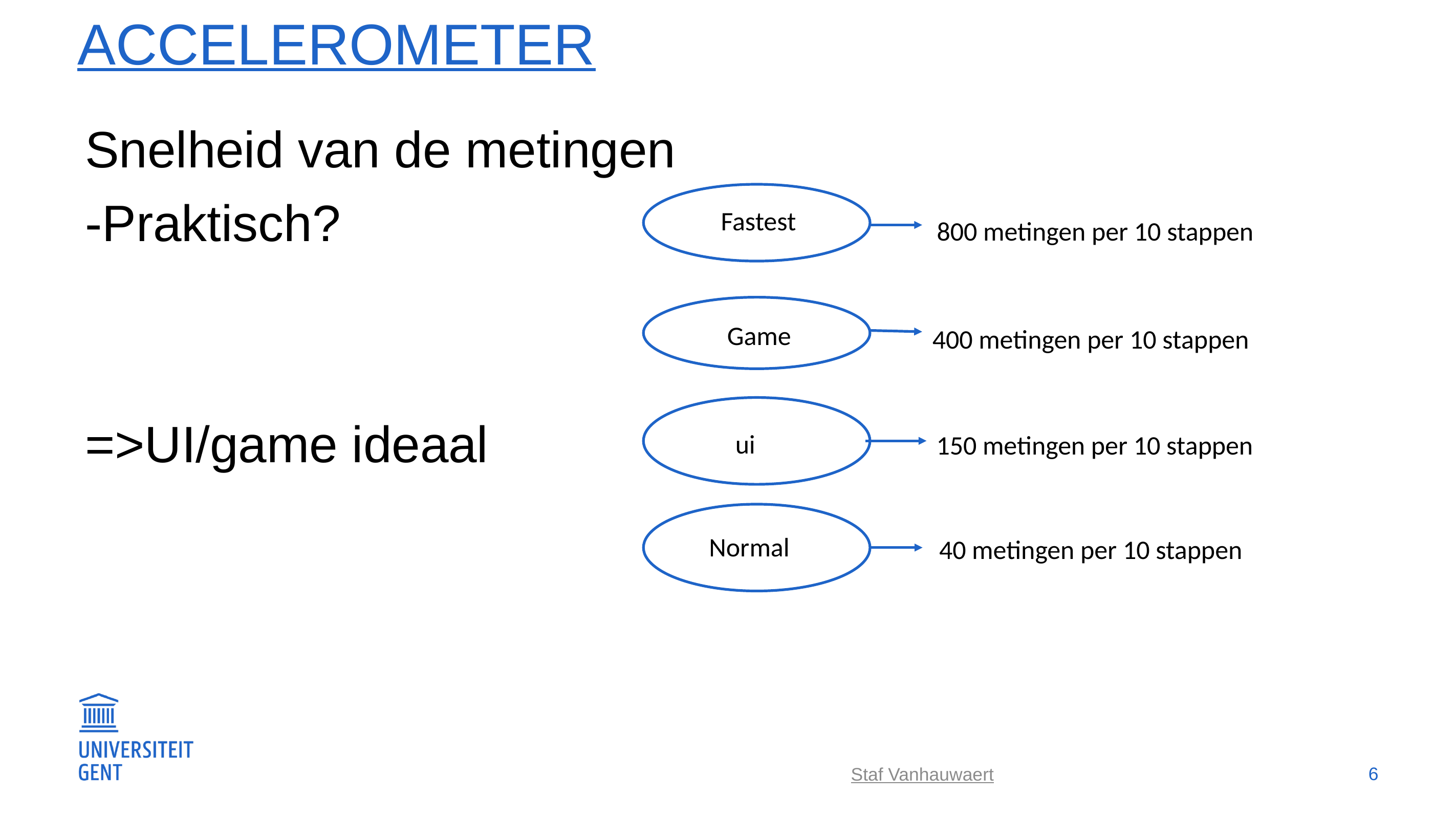

# Accelerometer
Snelheid van de metingen
-Praktisch?

=>UI/game ideaal

Fastest
800 metingen per 10 stappen

Game
400 metingen per 10 stappen

ui
150 metingen per 10 stappen

Normal
40 metingen per 10 stappen
6
Staf Vanhauwaert